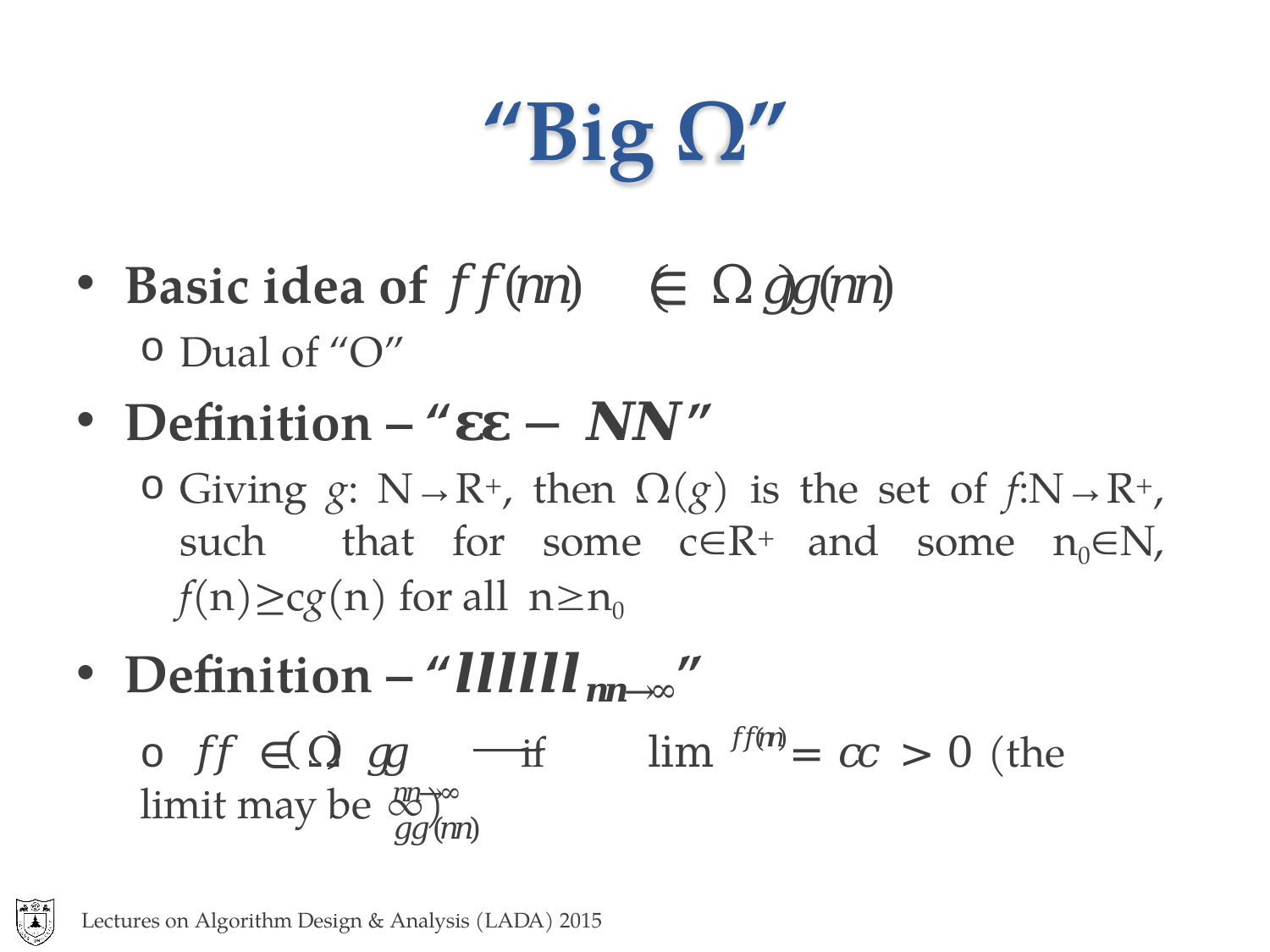

# “Big Ω”
Basic idea of 𝑓𝑓(𝑛𝑛)       ∈ Ω	𝑔𝑔(𝑛𝑛)
Dual of “O”
Definition – “𝛆𝛆 − 𝑵𝑵”
Giving g: N→R+, then Ω(g) is the set of f:N→R+, such  that for some c∈R+ and some n0∈N, f(n)≥cg(n) for all  n≥n0
Definition – “𝒍𝒍𝒍𝒍𝒍𝒍𝒏𝒏→∞”

o 𝑓𝑓 ∈ Ω 𝑔𝑔	if	lim 𝑓𝑓(𝑛𝑛) = 𝑐𝑐 > 0 (the limit may be ∞)

𝑛𝑛→∞ 𝑔𝑔(𝑛𝑛)
Lectures on Algorithm Design & Analysis (LADA) 2015